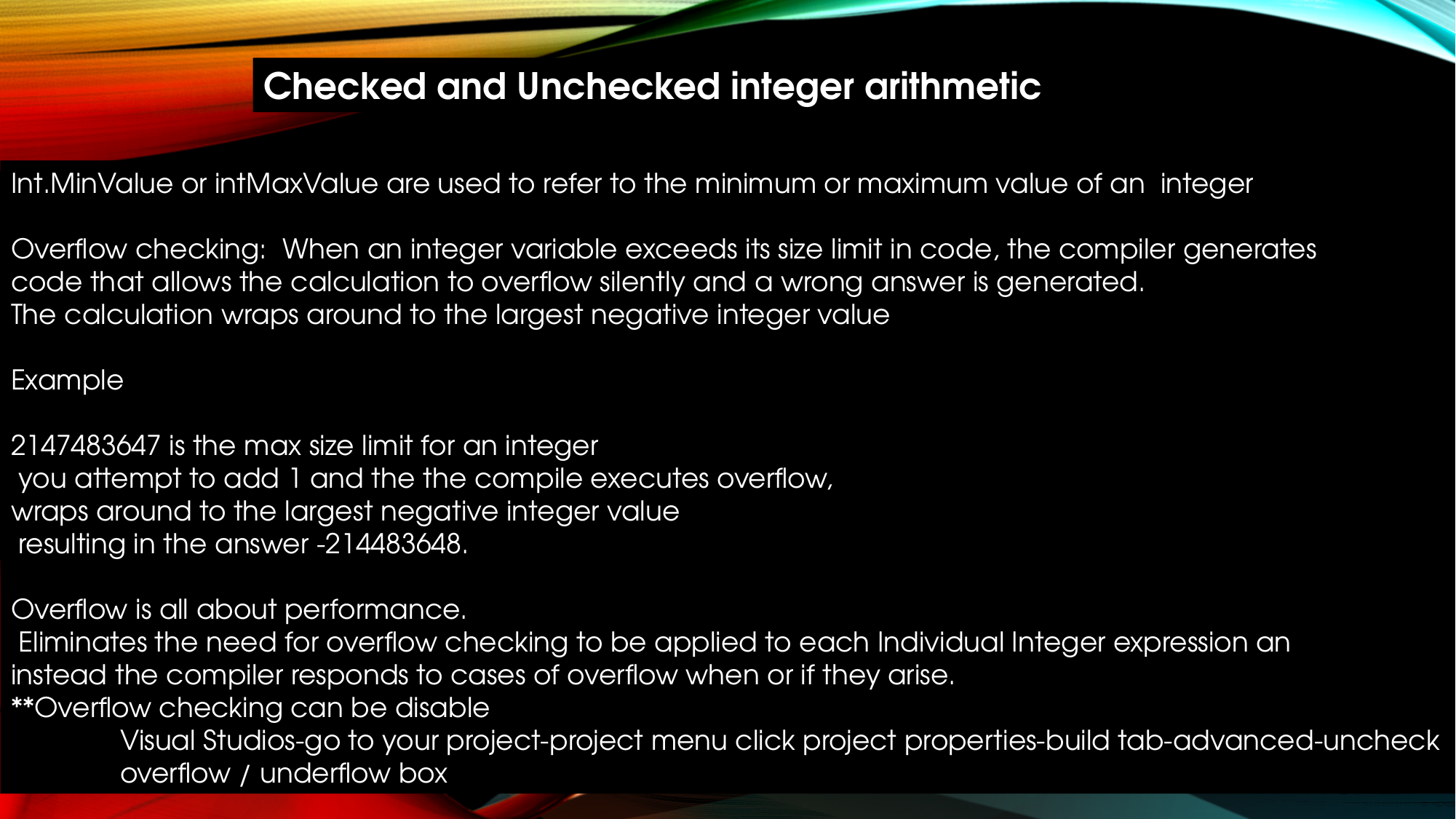

Checked and Unchecked integer arithmetic
Int.MinValue or intMaxValue are used to refer to the minimum or maximum value of an  integer

Overflow checking:  When an integer variable exceeds its size limit in code, the compiler generates
code that allows the calculation to overflow silently and a wrong answer is generated.
The calculation wraps around to the largest negative integer value

Example

2147483647 is the max size limit for an integer
 you attempt to add 1 and the the compile executes overflow,
wraps around to the largest negative integer value
 resulting in the answer -214483648.

Overflow is all about performance.
 Eliminates the need for overflow checking to be applied to each Individual Integer expression an
instead the compiler responds to cases of overflow when or if they arise.
**Overflow checking can be disable
	Visual Studios-go to your project-project menu click project properties-build tab-advanced-uncheck
	overflow / underflow box